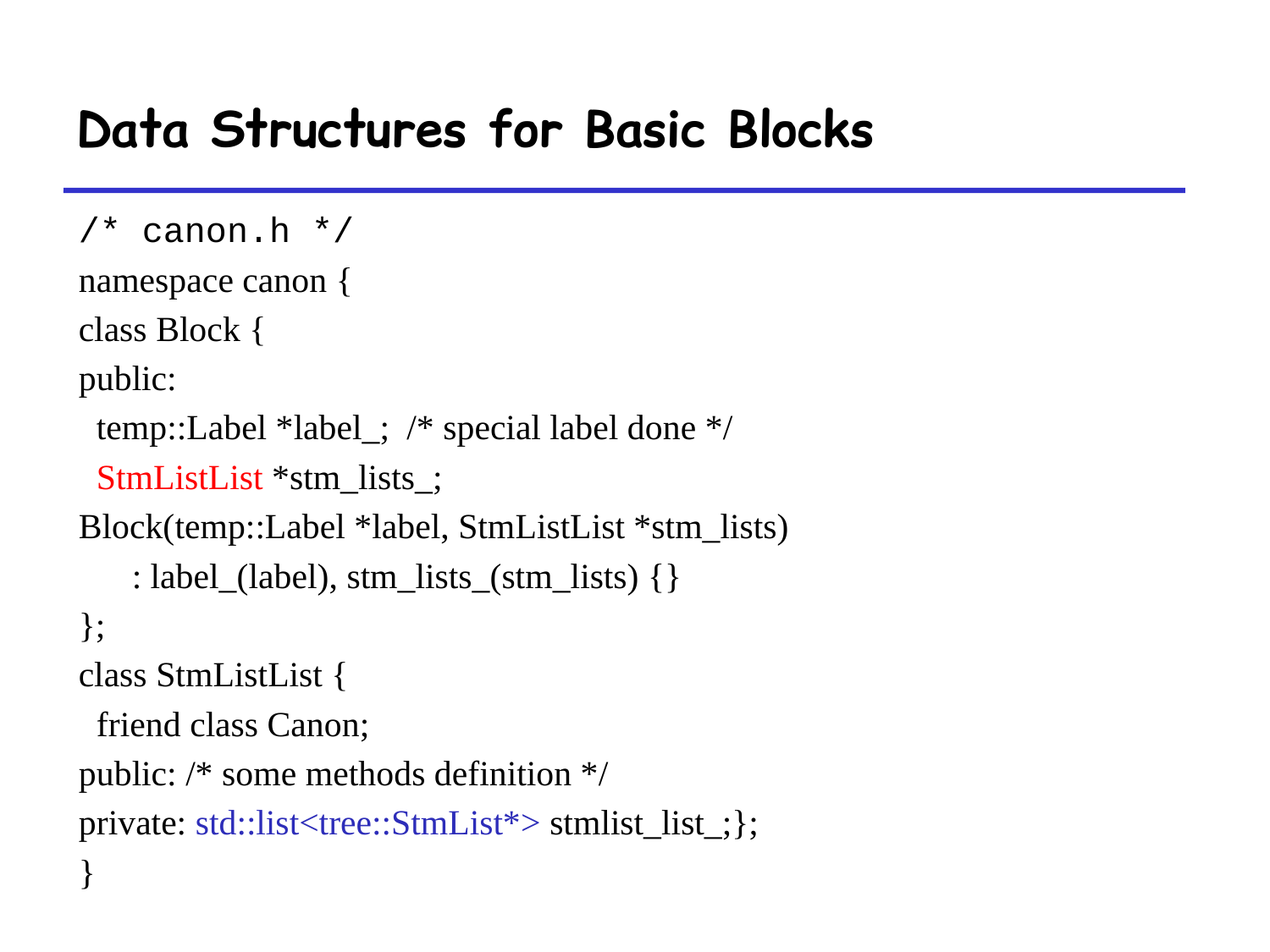

# Data Structures for Basic Blocks
/* canon.h */
namespace canon {
class Block {
public:
  temp::Label *label_;	/* special label done */
  StmListList *stm_lists_;
Block(temp::Label *label, StmListList *stm_lists)
      : label_(label), stm_lists_(stm_lists) {}
};
class StmListList {
  friend class Canon;
public: /* some methods definition */
private: std::list<tree::StmList*> stmlist_list_;};
}

34